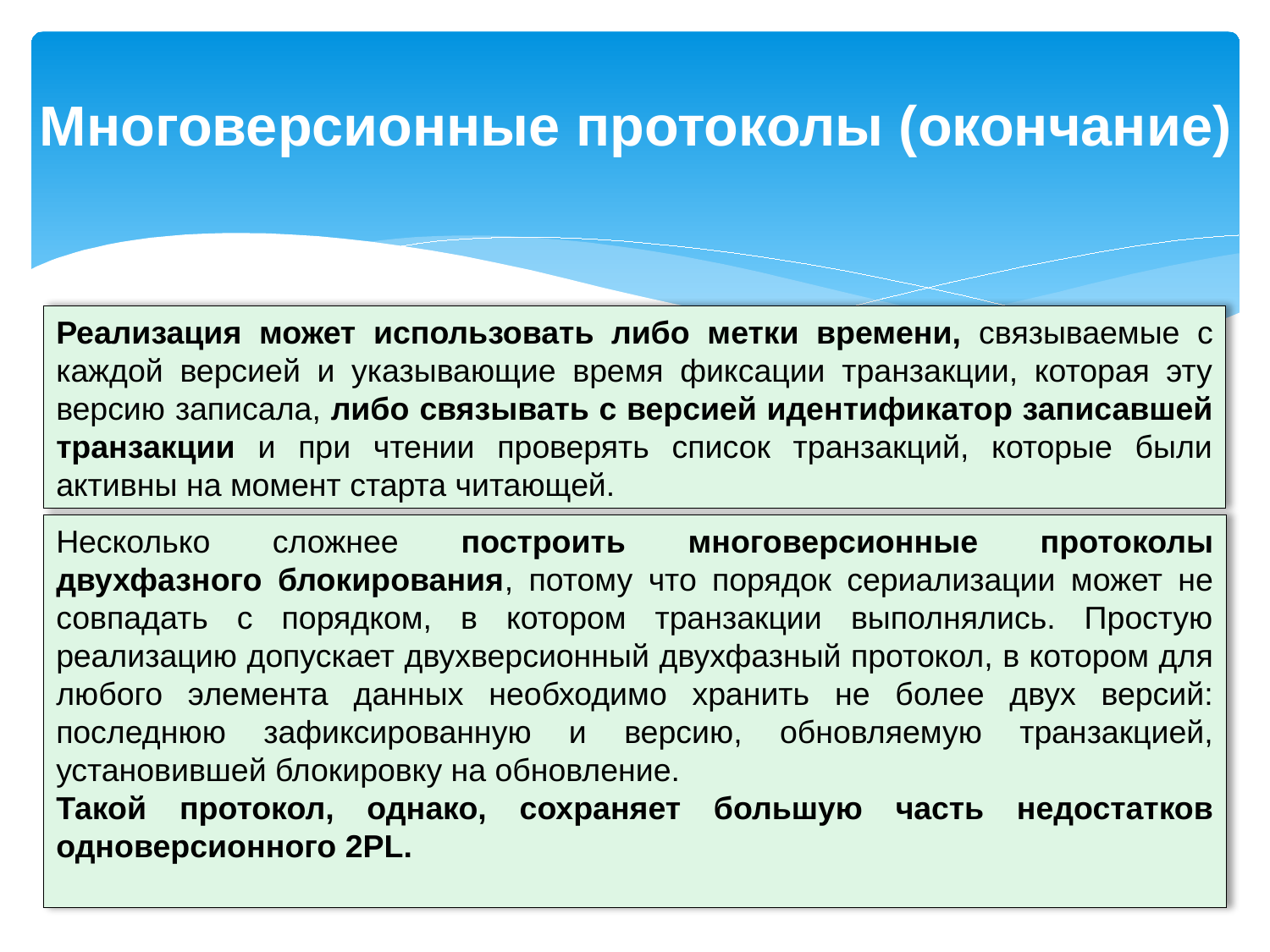

# Многоверсионные протоколы (окончание)
Реализация может использовать либо метки времени, связываемые с каждой версией и указывающие время фиксации транзакции, которая эту версию записала, либо связывать с версией идентификатор записавшей транзакции и при чтении проверять список транзакций, которые были активны на момент старта читающей.
Проверка сериализуемости в многоверсионном варианте протокола TS использует не только метки времени записи, но и метки времени последнего чтения: версия, прочитанная более поздней транзакцией, не может быть изменена более ранней, даже если это последняя записанная версия.
В многоверсионном протоколе SI необходимо иметь возможность определять, какая именно версия каждого элемента данных должна быть доступна транзакции (входит в ее снимок состояния базы данных), и предотвращать доступ транзакции к другим версиям. По определению это последняя версия, записанная транзакцией, зафиксированной на момент старта транзакции, для которой строится снимок.
Несколько сложнее построить многоверсионные протоколы двухфазного блокирования, потому что порядок сериализации может не совпадать с порядком, в котором транзакции выполнялись. Простую реализацию допускает двухверсионный двухфазный протокол, в котором для любого элемента данных необходимо хранить не более двух версий: последнюю зафиксированную и версию, обновляемую транзакцией, установившей блокировку на обновление.
Такой протокол, однако, сохраняет большую часть недостатков одноверсионного 2PL.

25